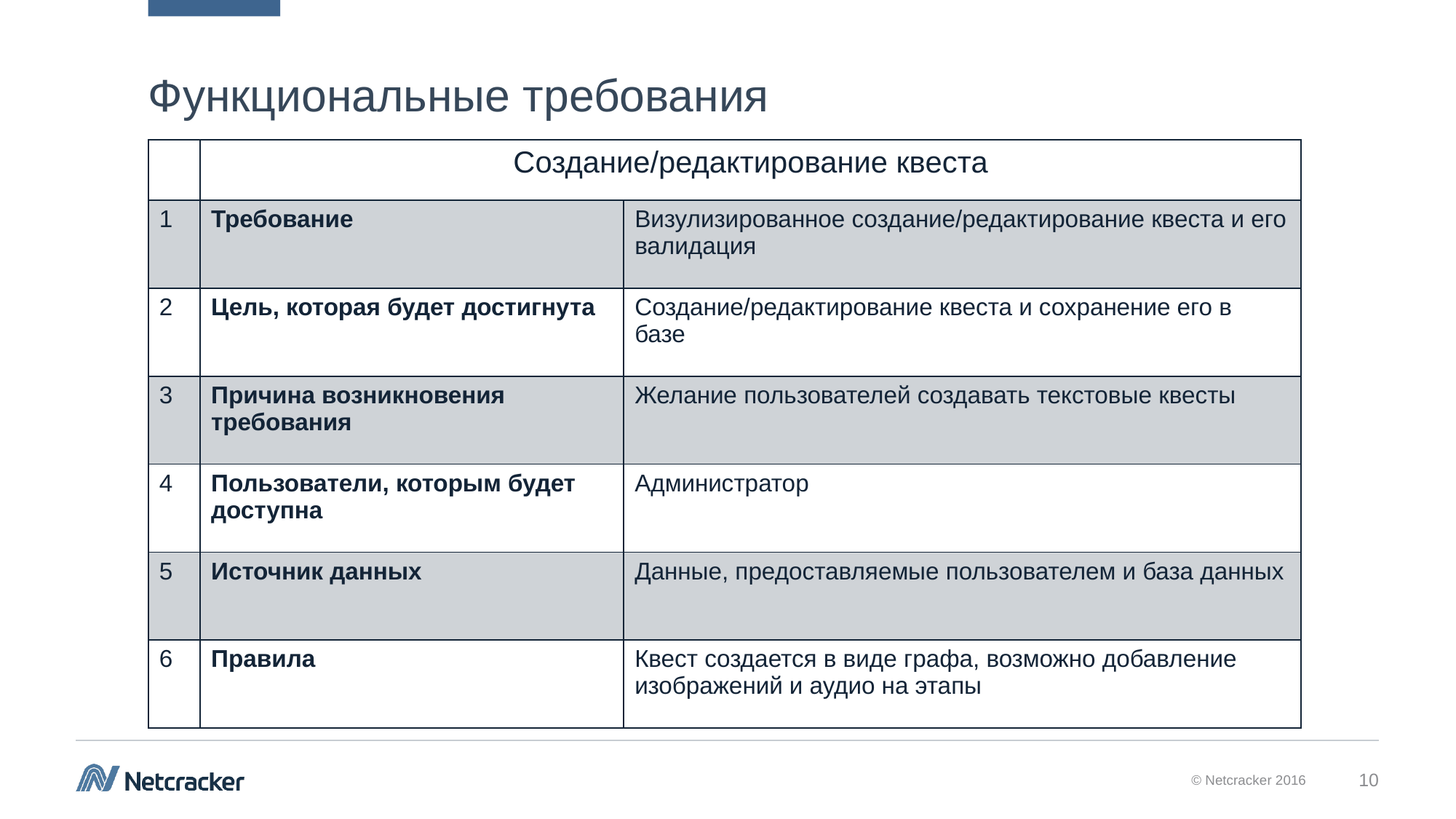

# Функциональные требования
|  | Создание/редактирование квеста |  |
| --- | --- | --- |
| 1 | Требование | Визулизированное создание/редактирование квеста и его валидация |
| 2 | Цель, которая будет достигнута | Создание/редактирование квеста и сохранение его в базе |
| 3 | Причина возникновения требования | Желание пользователей создавать текстовые квесты |
| 4 | Пользователи, которым будет доступна | Администратор |
| 5 | Источник данных | Данные, предоставляемые пользователем и база данных |
| 6 | Правила | Квест создается в виде графа, возможно добавление изображений и аудио на этапы |